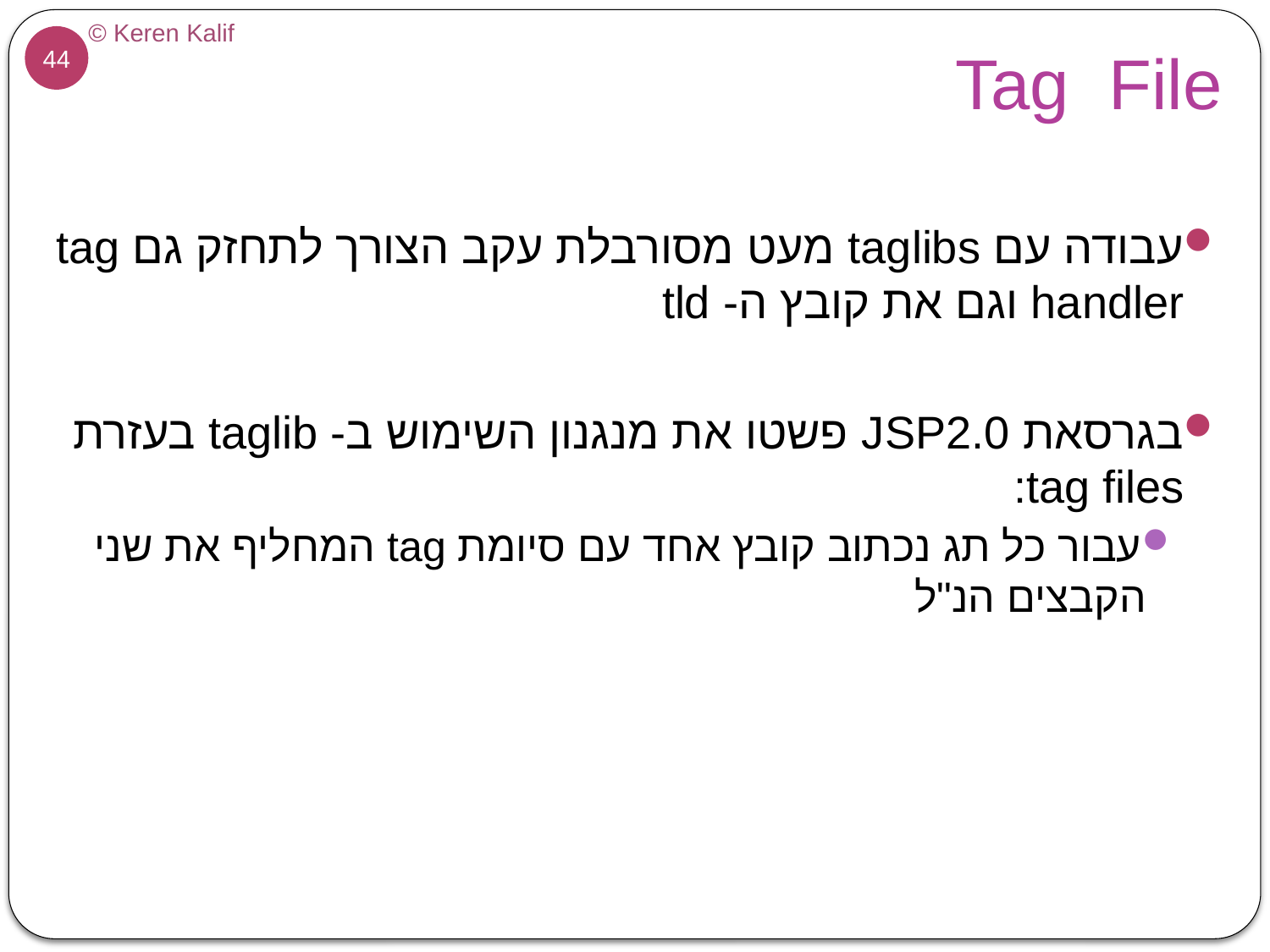

# Tag  File

עבודה עם taglibs מעט מסורבלת עקב הצורך לתחזק גם tag handler וגם את קובץ ה- tld

בגרסאת JSP2.0 פשטו את מנגנון השימוש ב- taglib בעזרת tag files:
עבור כל תג נכתוב קובץ אחד עם סיומת tag המחליף את שני הקבצים הנ"ל